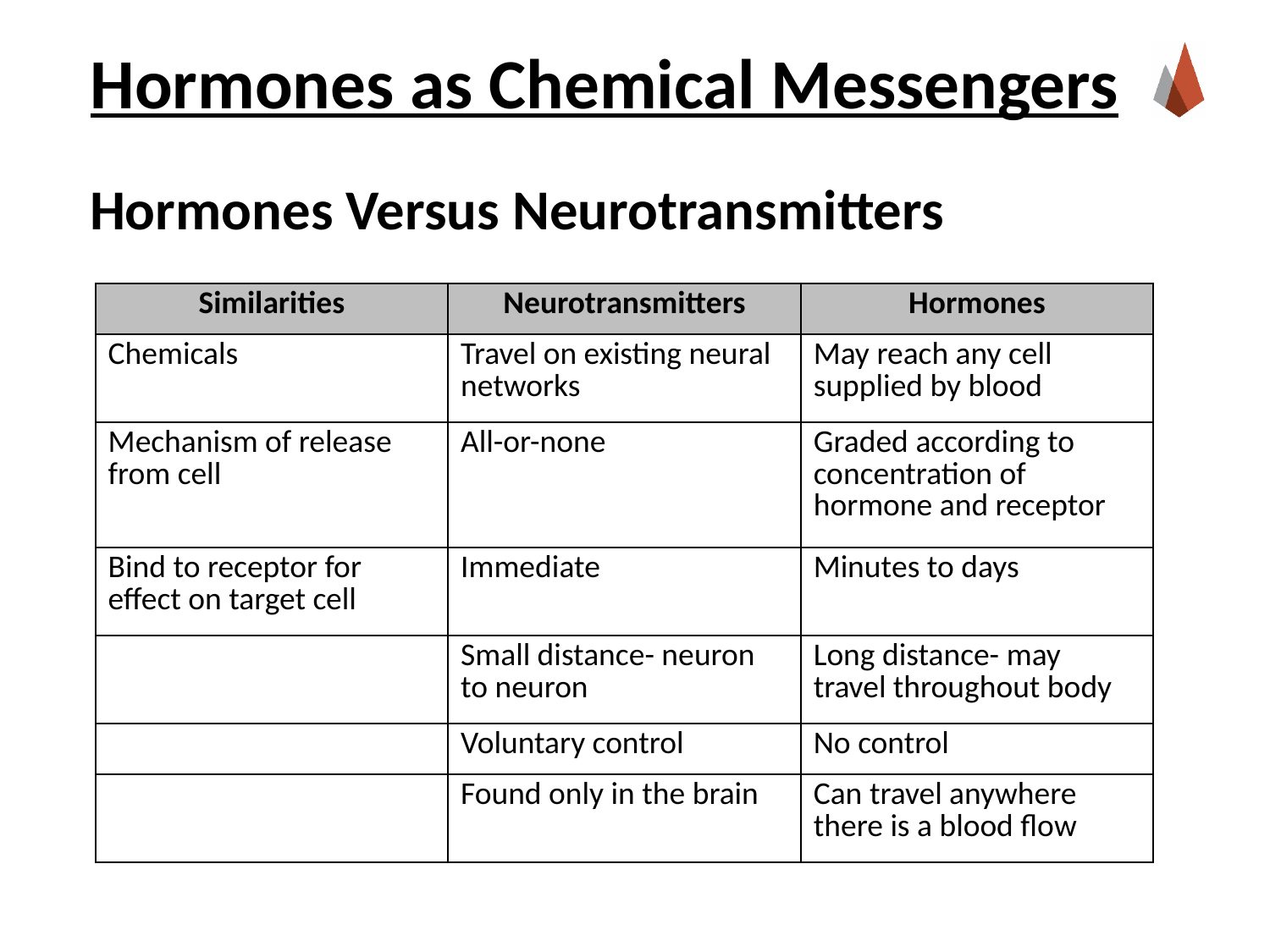

# Hormones as Chemical Messengers
Hormones Versus Neurotransmitters
| Similarities | Neurotransmitters | Hormones |
| --- | --- | --- |
| Chemicals | Travel on existing neural networks | May reach any cell supplied by blood |
| Mechanism of release from cell | All-or-none | Graded according to concentration of hormone and receptor |
| Bind to receptor for effect on target cell | Immediate | Minutes to days |
|  | Small distance- neuron to neuron | Long distance- may travel throughout body |
|  | Voluntary control | No control |
|  | Found only in the brain | Can travel anywhere there is a blood flow |